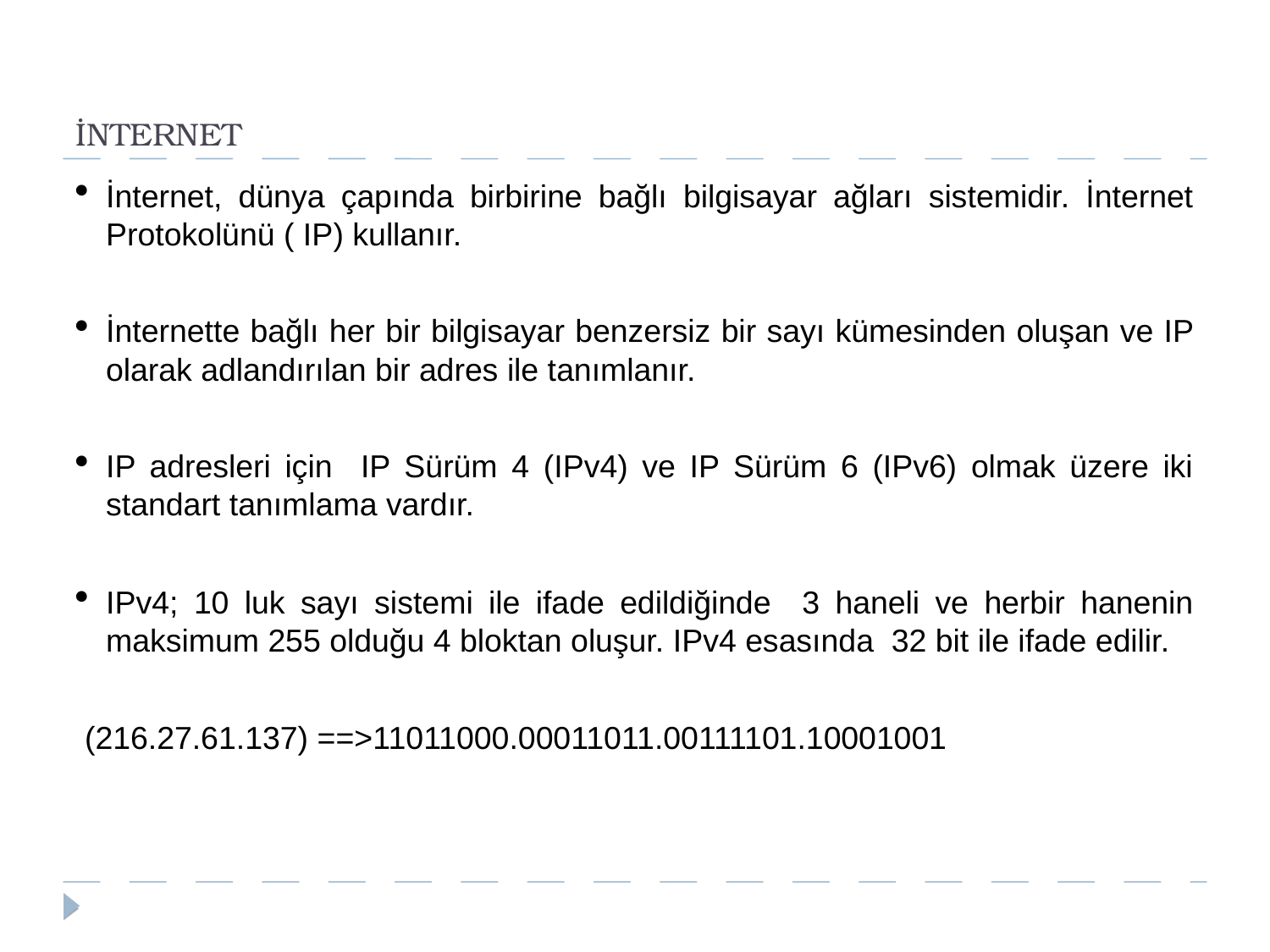

İNTERNET

İnternet, dünya çapında birbirine bağlı bilgisayar ağları sistemidir. İnternet Protokolünü ( IP) kullanır.

İnternette bağlı her bir bilgisayar benzersiz bir sayı kümesinden oluşan ve IP olarak adlandırılan bir adres ile tanımlanır.

IP adresleri için  IP Sürüm 4 (IPv4) ve IP Sürüm 6 (IPv6) olmak üzere iki standart tanımlama vardır.

IPv4; 10 luk sayı sistemi ile ifade edildiğinde  3 haneli ve herbir hanenin maksimum 255 olduğu 4 bloktan oluşur. IPv4 esasında  32 bit ile ifade edilir.

 (216.27.61.137) ==>11011000.00011011.00111101.10001001